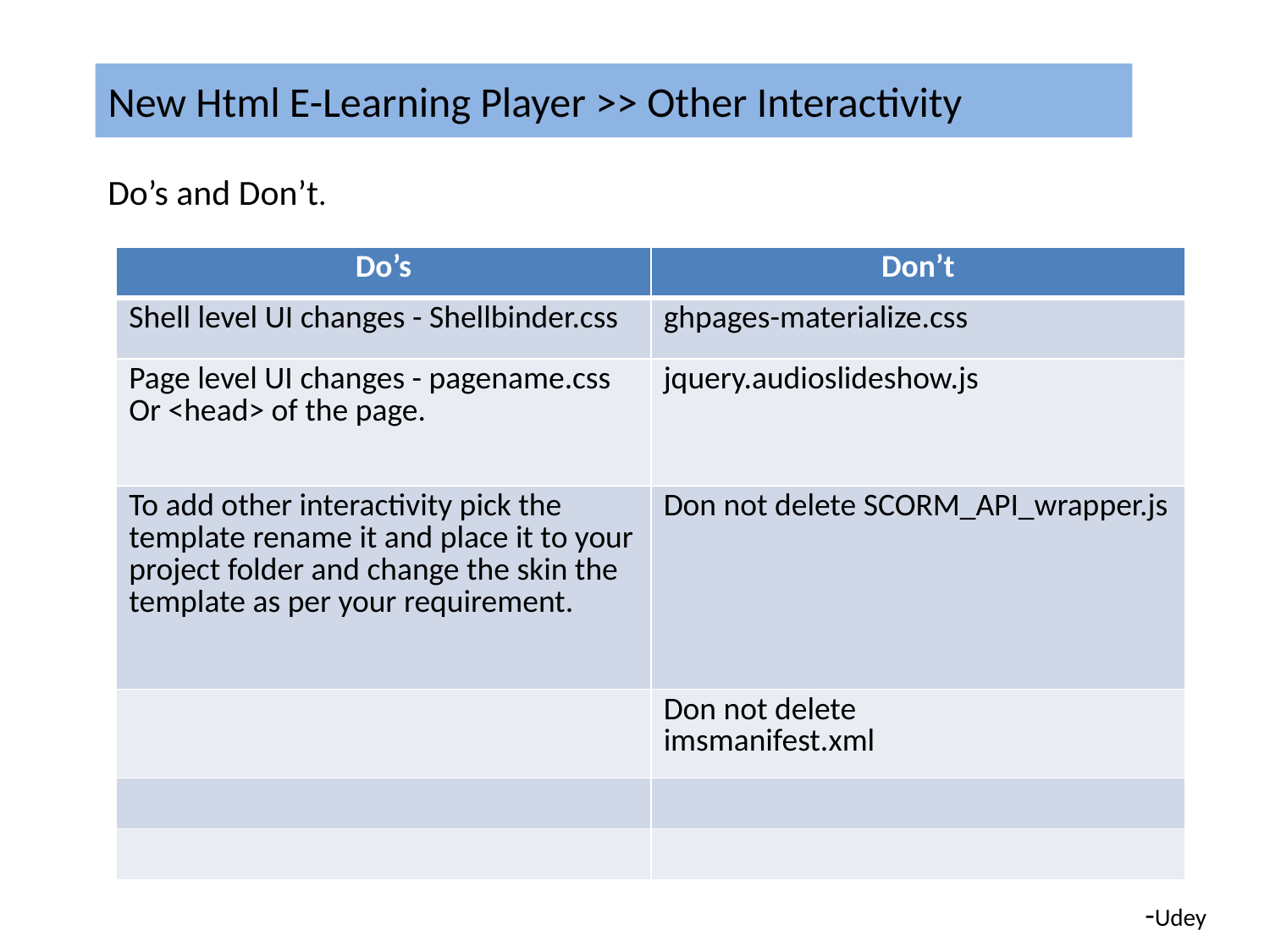

# New Html E-Learning Player >> Other Interactivity
Do’s and Don’t.

| Do’s | Don’t |
| --- | --- |
| Shell level UI changes - Shellbinder.css | ghpages-materialize.css |
| Page level UI changes - pagename.css Or <head> of the page. | jquery.audioslideshow.js |
| To add other interactivity pick the template rename it and place it to your project folder and change the skin the template as per your requirement. | Don not delete SCORM\_API\_wrapper.js |
|  | Don not delete imsmanifest.xml |
|  |  |
|  |  |
-Udey